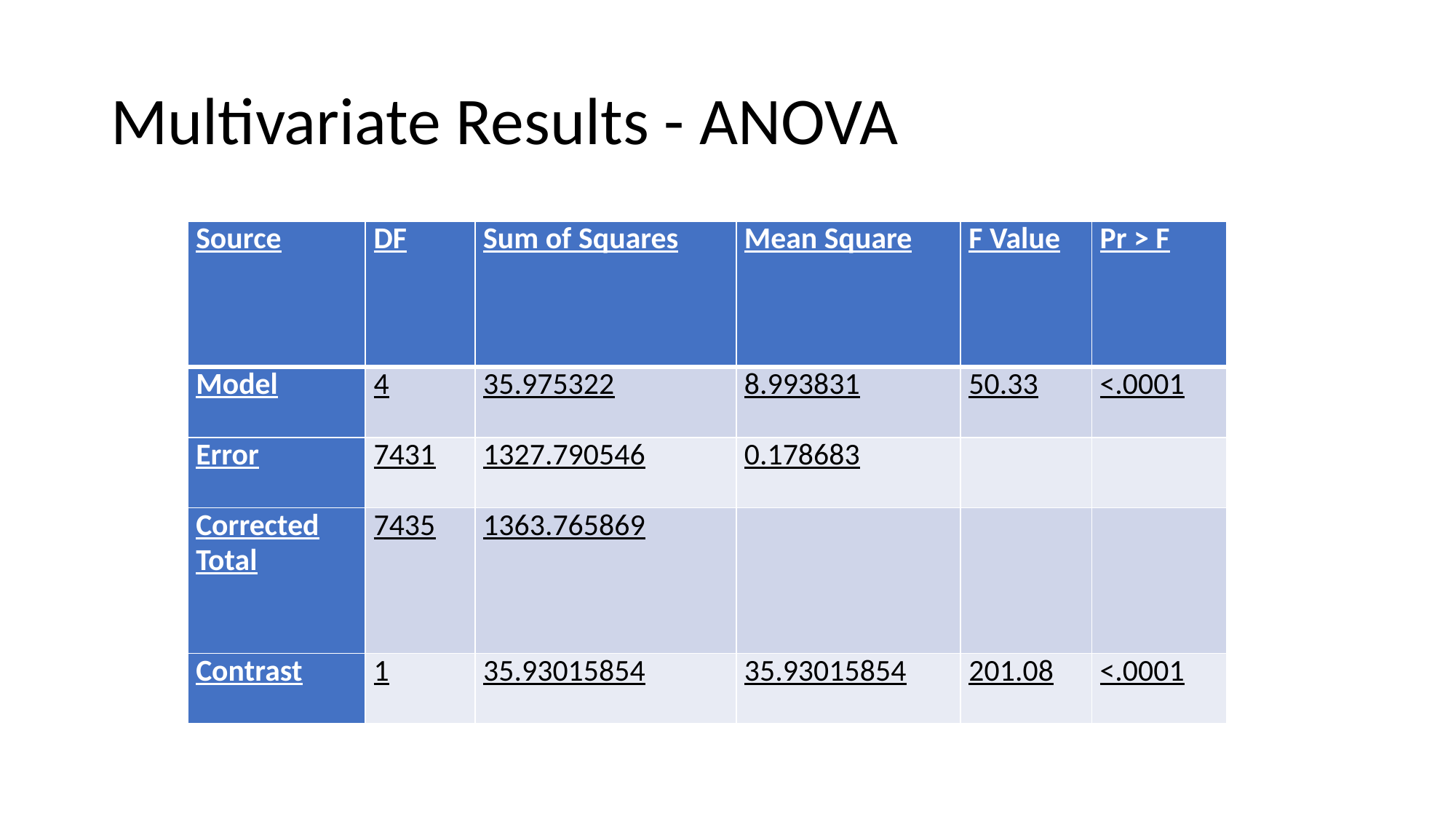

# Multivariate Results - ANOVA
| Source | DF | Sum of Squares | Mean Square | F Value | Pr > F |
| --- | --- | --- | --- | --- | --- |
| Model | 4 | 35.975322 | 8.993831 | 50.33 | <.0001 |
| Error | 7431 | 1327.790546 | 0.178683 |  |  |
| Corrected Total | 7435 | 1363.765869 |  |  |  |
| Contrast | 1 | 35.93015854 | 35.93015854 | 201.08 | <.0001 |